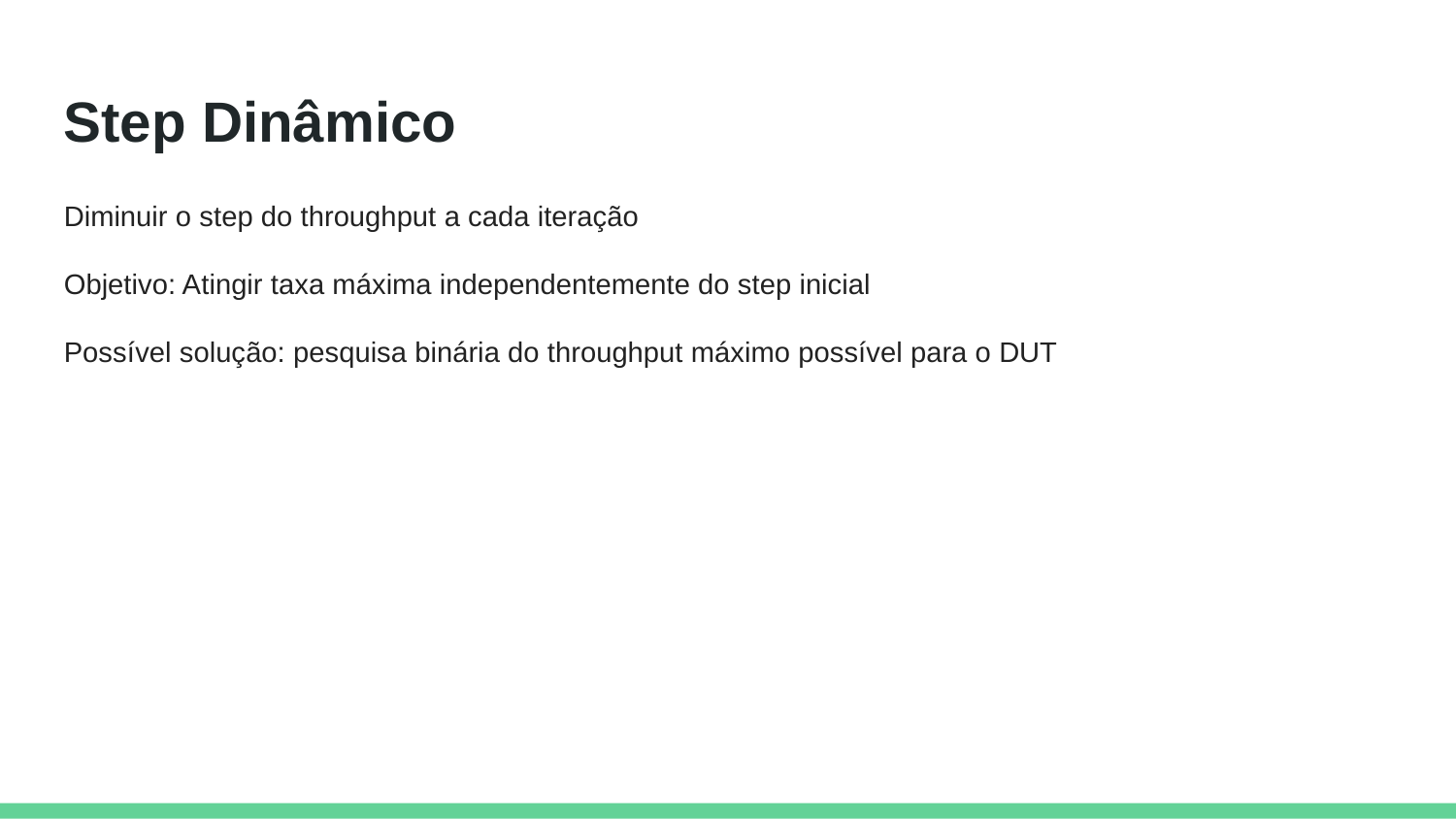

Step Dinâmico

Diminuir o step do throughput a cada iteração

Objetivo: Atingir taxa máxima independentemente do step inicial

Possível solução: pesquisa binária do throughput máximo possível para o DUT